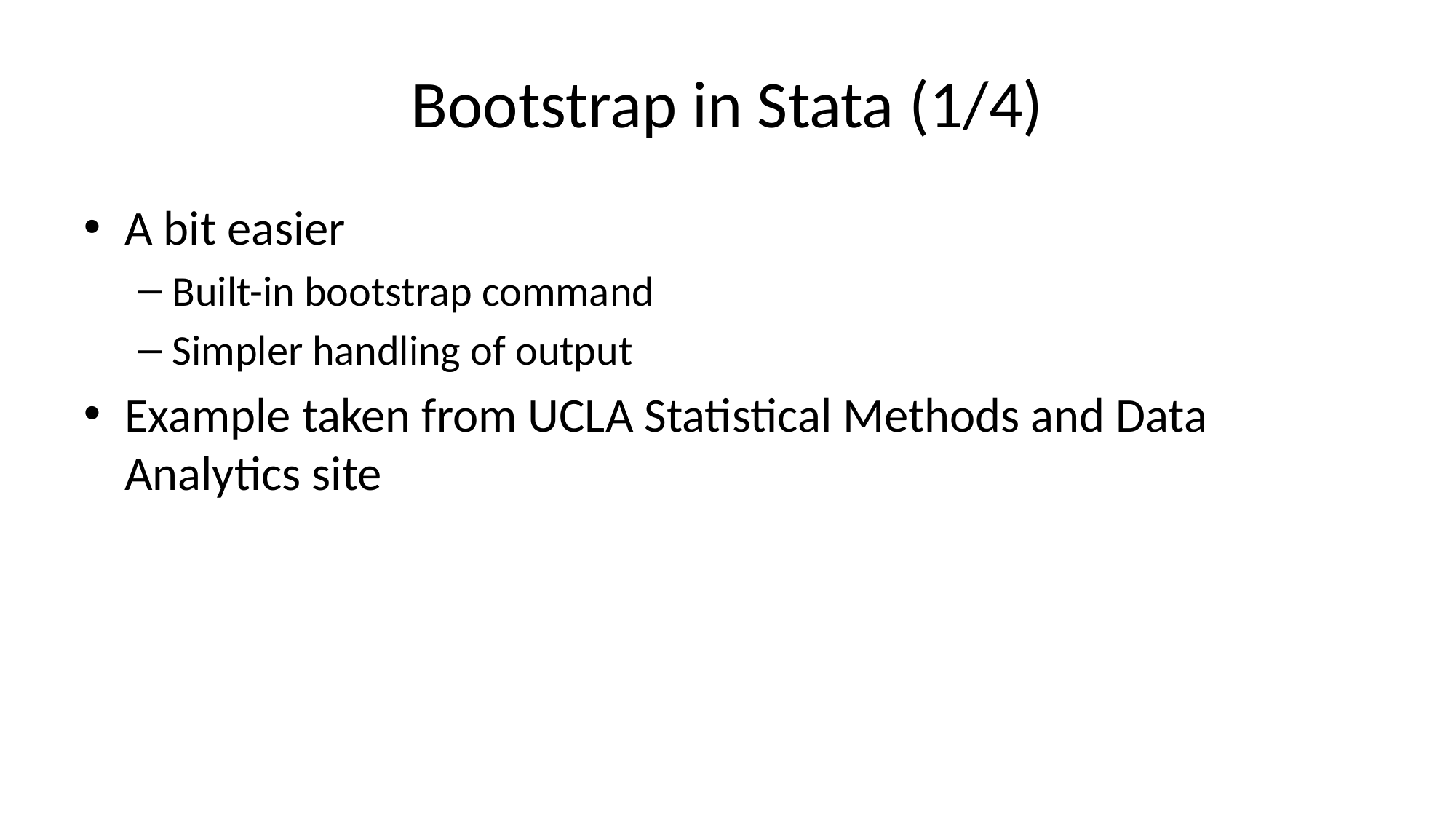

# Bootstrap in Stata (1/4)
A bit easier
Built-in bootstrap command
Simpler handling of output
Example taken from UCLA Statistical Methods and Data Analytics site